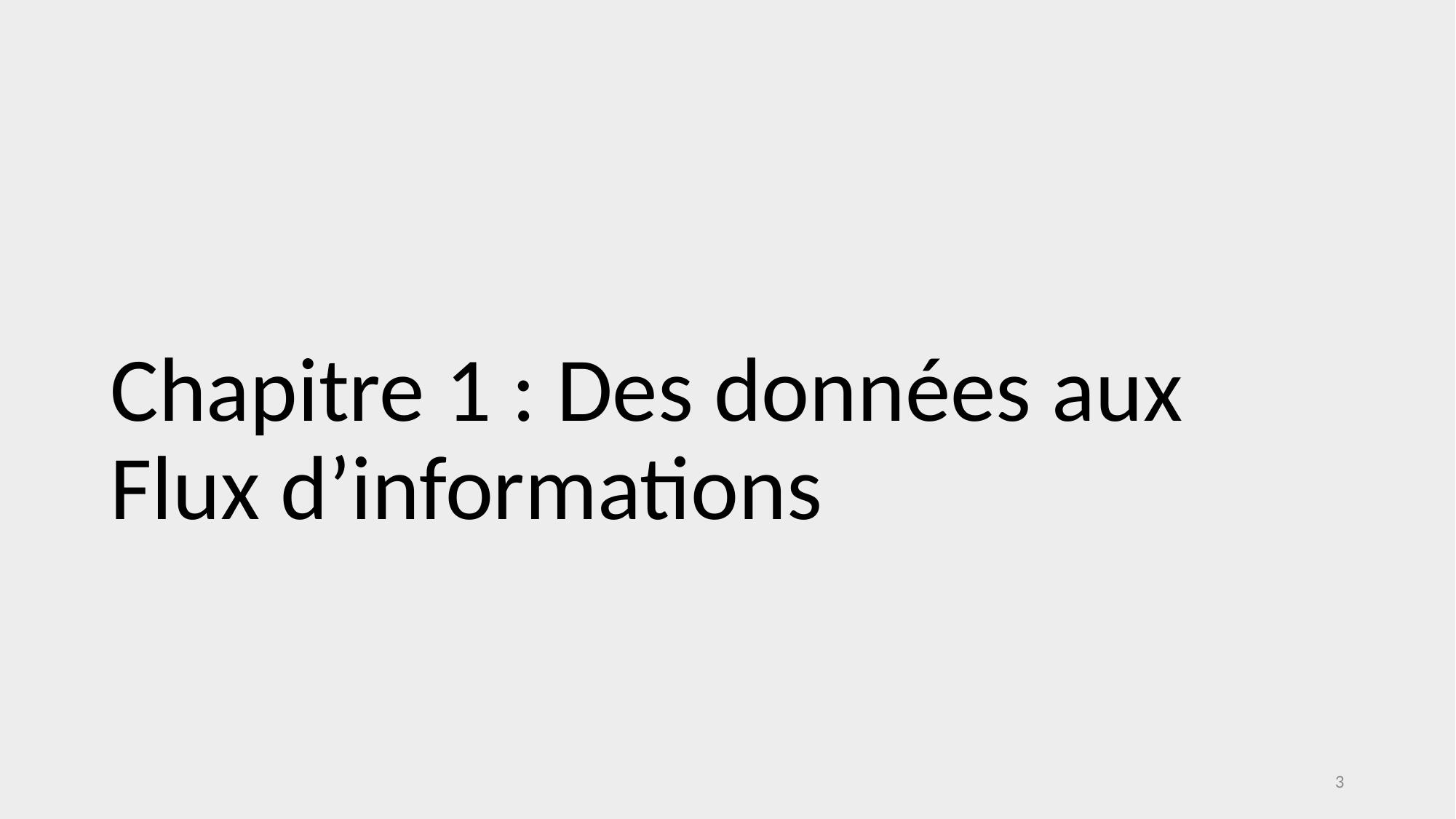

# Chapitre 1 : Des données aux Flux d’informations

3